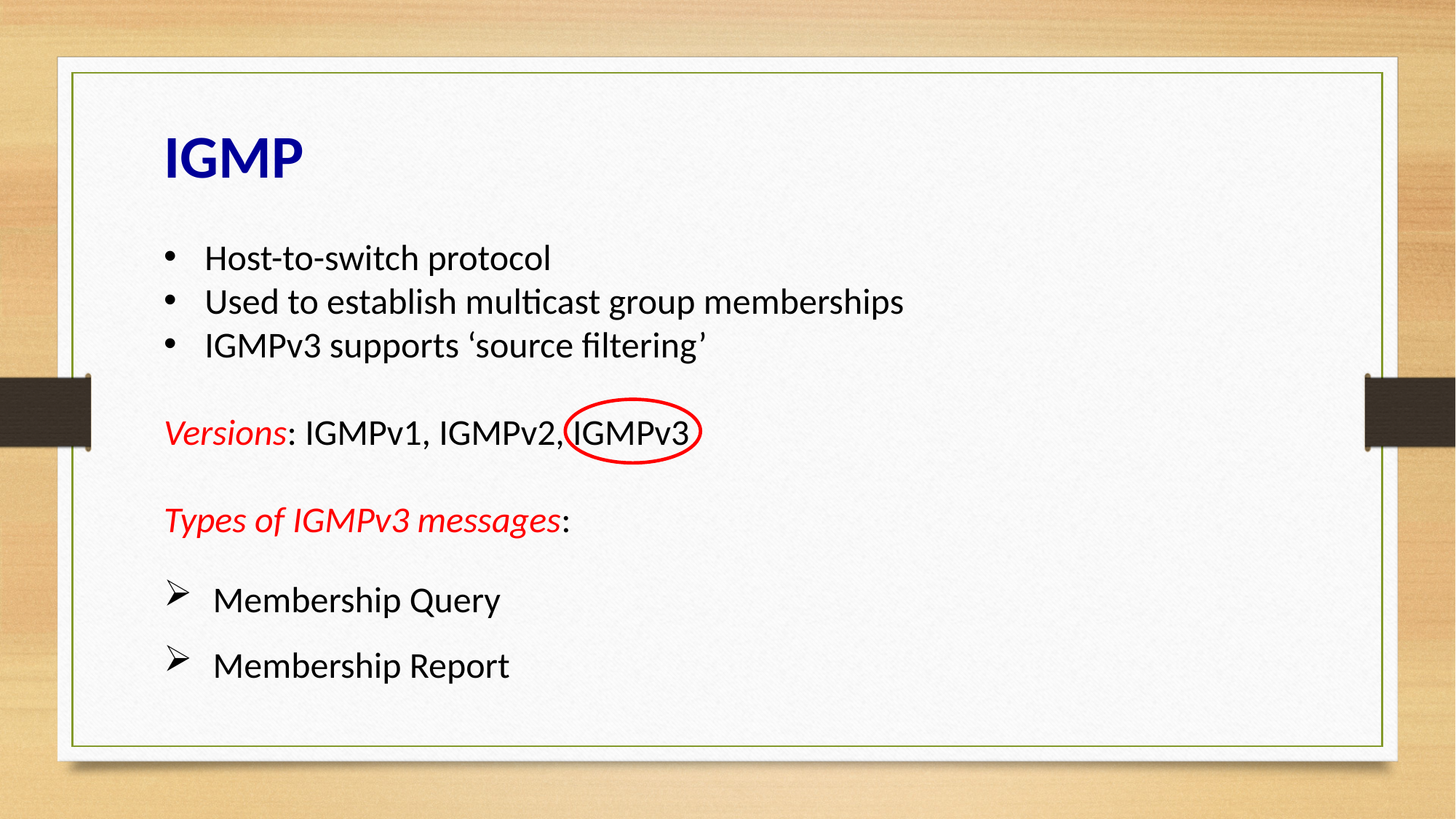

IGMP

Host-to-switch protocol
Used to establish multicast group memberships
IGMPv3 supports ‘source filtering’

Versions: IGMPv1, IGMPv2, IGMPv3

Types of IGMPv3 messages:

 Membership Query
 Membership Report